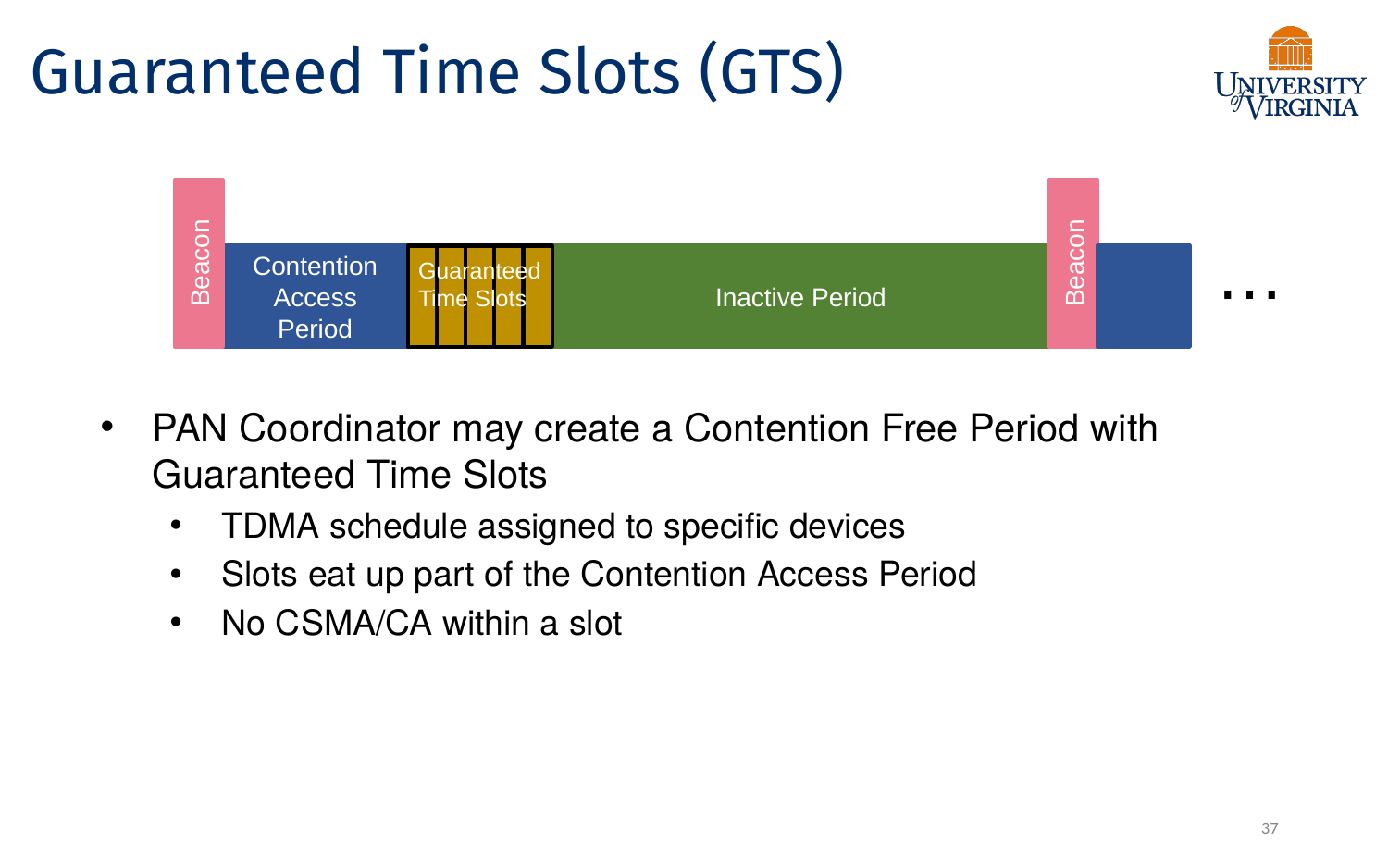

# Guaranteed Time Slots (GTS)
Beacon
Beacon
…
Contention Access Period

Inactive Period

Guaranteed Time Slots
PAN Coordinator may create a Contention Free Period with Guaranteed Time Slots
TDMA schedule assigned to specific devices
Slots eat up part of the Contention Access Period
No CSMA/CA within a slot
37